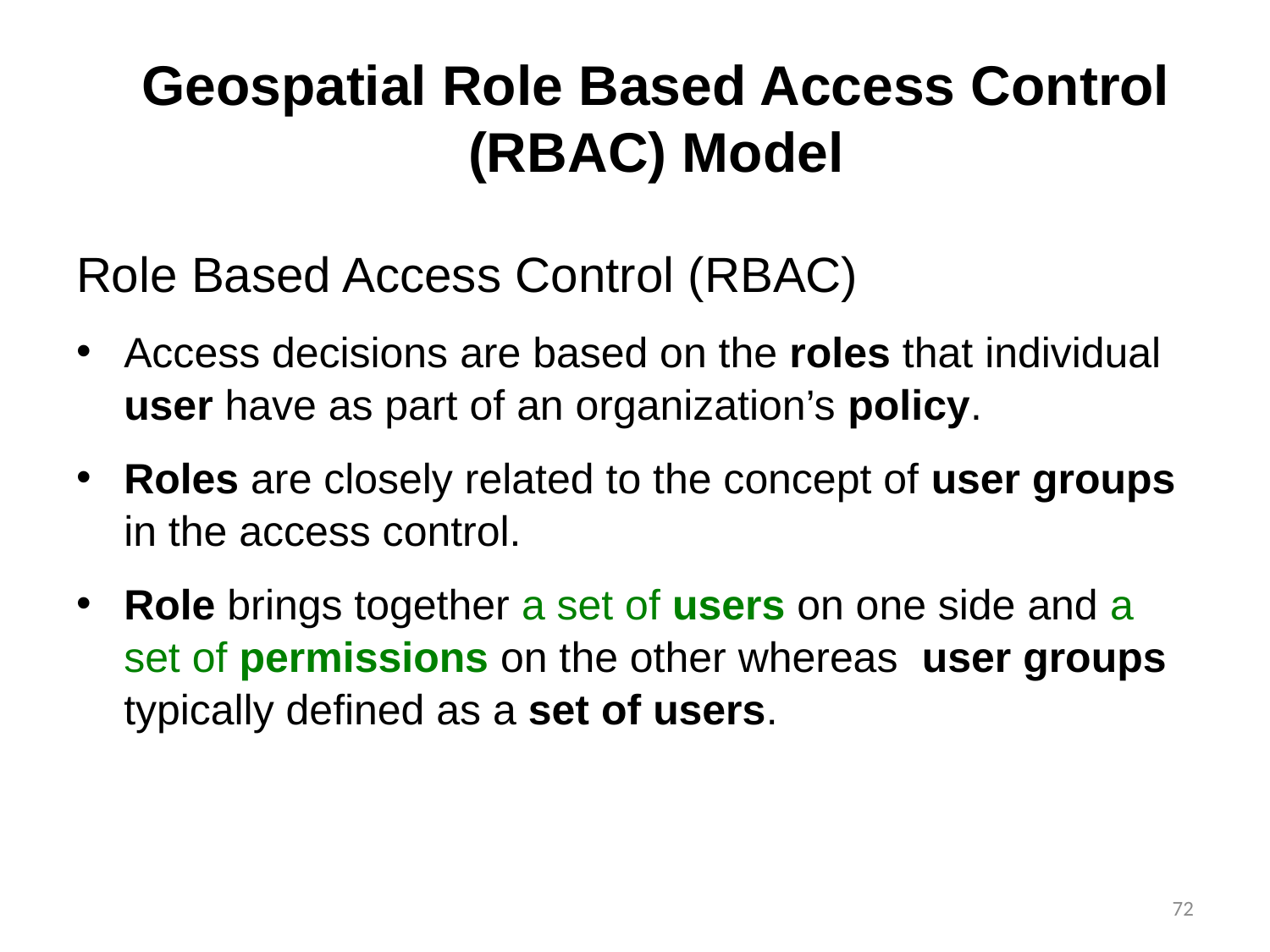

# Geospatial Role Based Access Control (RBAC) Model
Role Based Access Control (RBAC)
Access decisions are based on the roles that individual user have as part of an organization’s policy.
Roles are closely related to the concept of user groups in the access control.
Role brings together a set of users on one side and a set of permissions on the other whereas  user groups typically defined as a set of users.
72